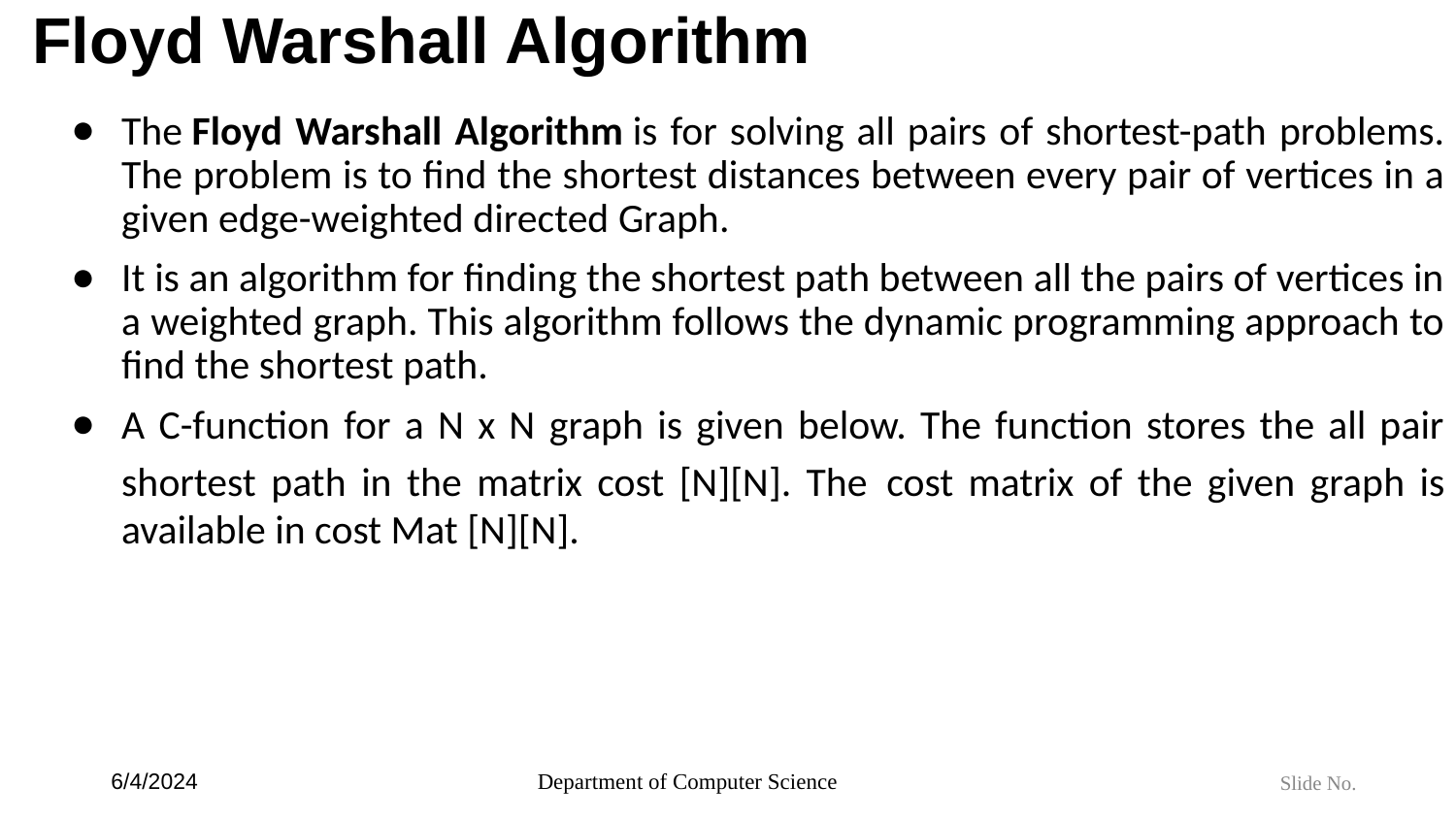

# Floyd Warshall Algorithm
The Floyd Warshall Algorithm is for solving all pairs of shortest-path problems. The problem is to find the shortest distances between every pair of vertices in a given edge-weighted directed Graph.
It is an algorithm for finding the shortest path between all the pairs of vertices in a weighted graph. This algorithm follows the dynamic programming approach to find the shortest path.
A C-function for a N x N graph is given below. The function stores the all pair shortest path in the matrix cost [N][N]. The cost matrix of the given graph is available in cost Mat [N][N].

6/4/2024
Department of Computer Science
Slide No.